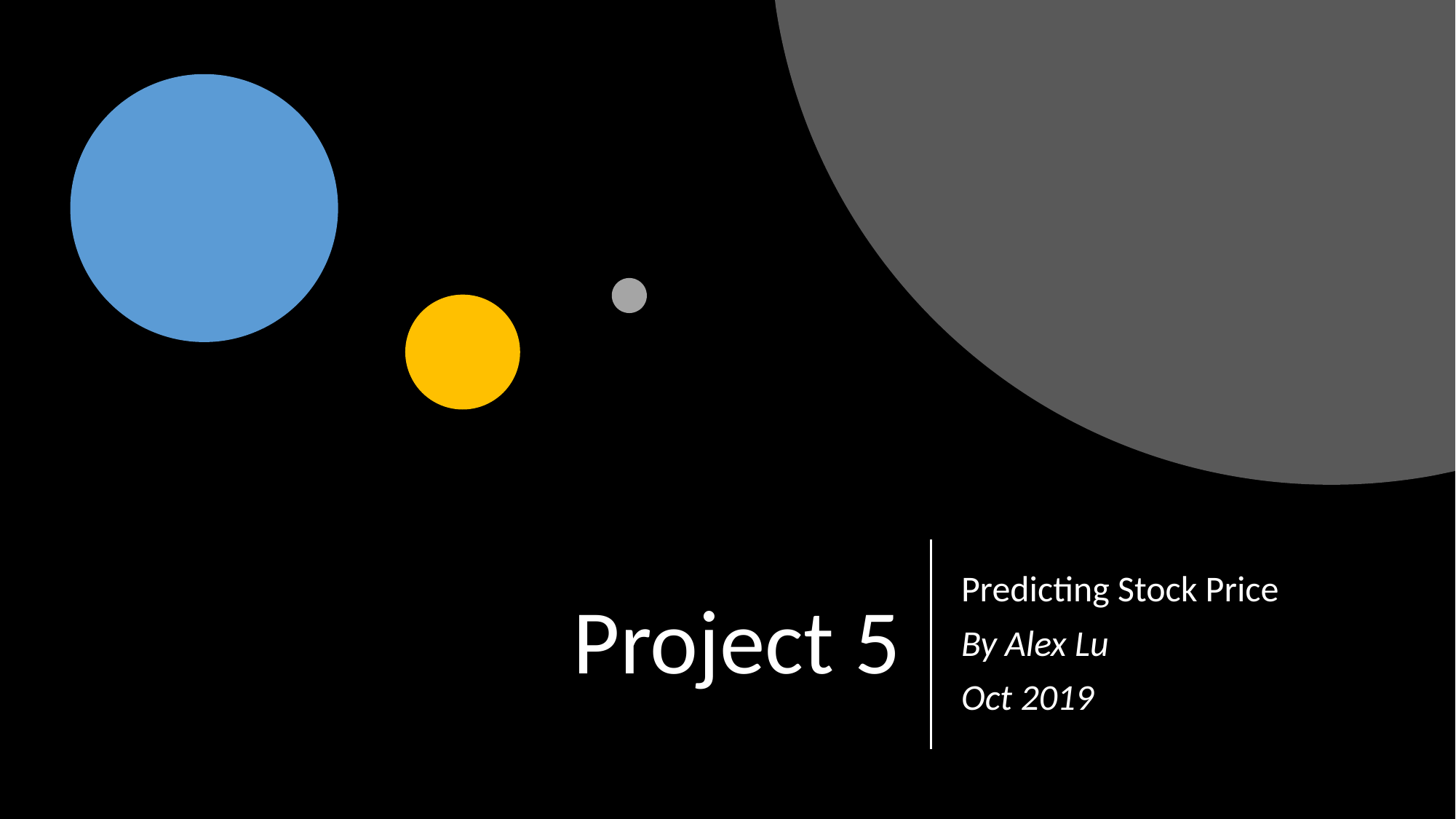

# Project 5
Predicting Stock Price
By Alex Lu
Oct 2019